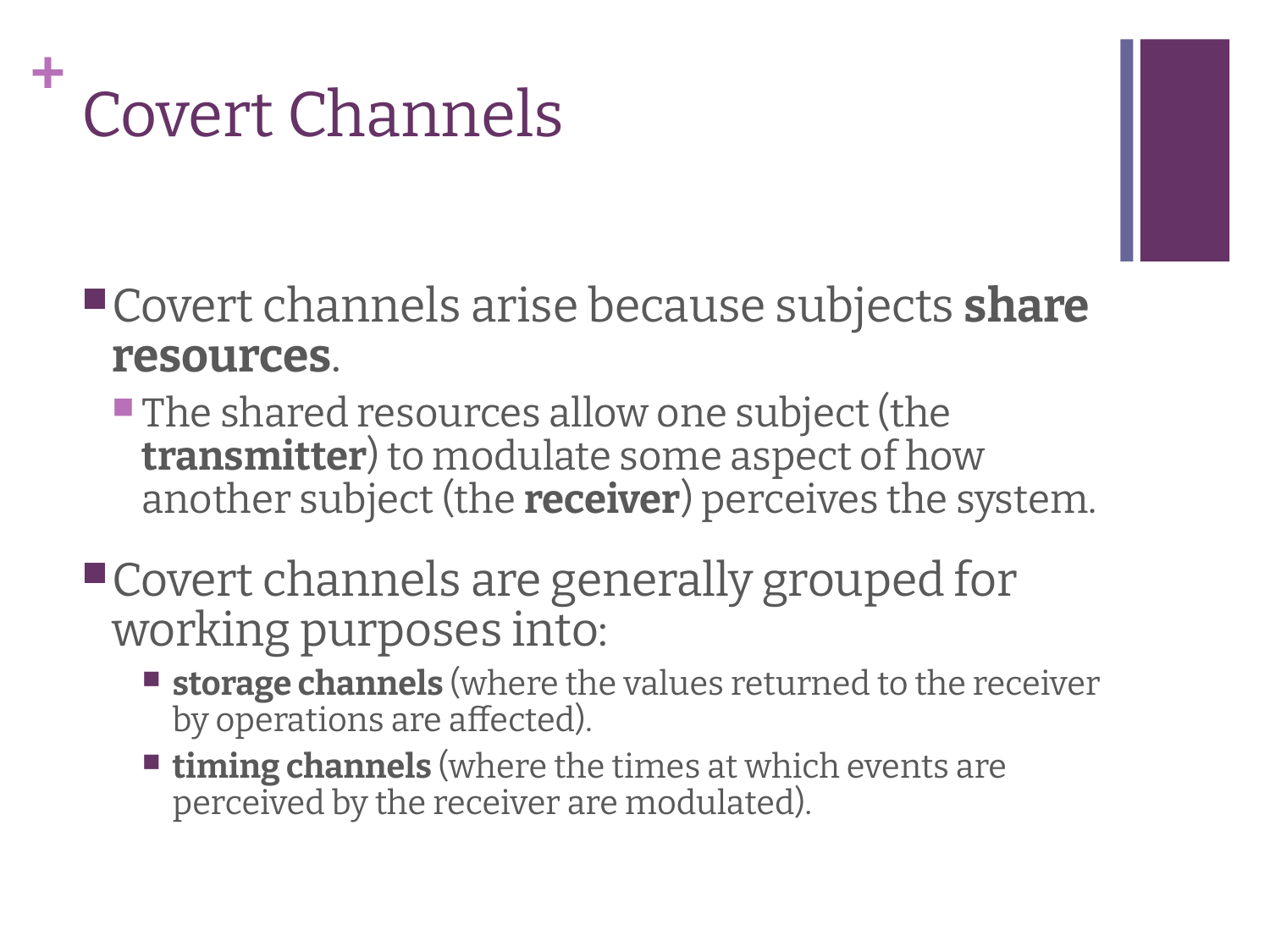

# Covert Channels
Covert channels arise because subjects share resources.
The shared resources allow one subject (the transmitter) to modulate some aspect of how another subject (the receiver) perceives the system.
Covert channels are generally grouped for working purposes into:
storage channels (where the values returned to the receiver by operations are affected).
timing channels (where the times at which events are perceived by the receiver are modulated).